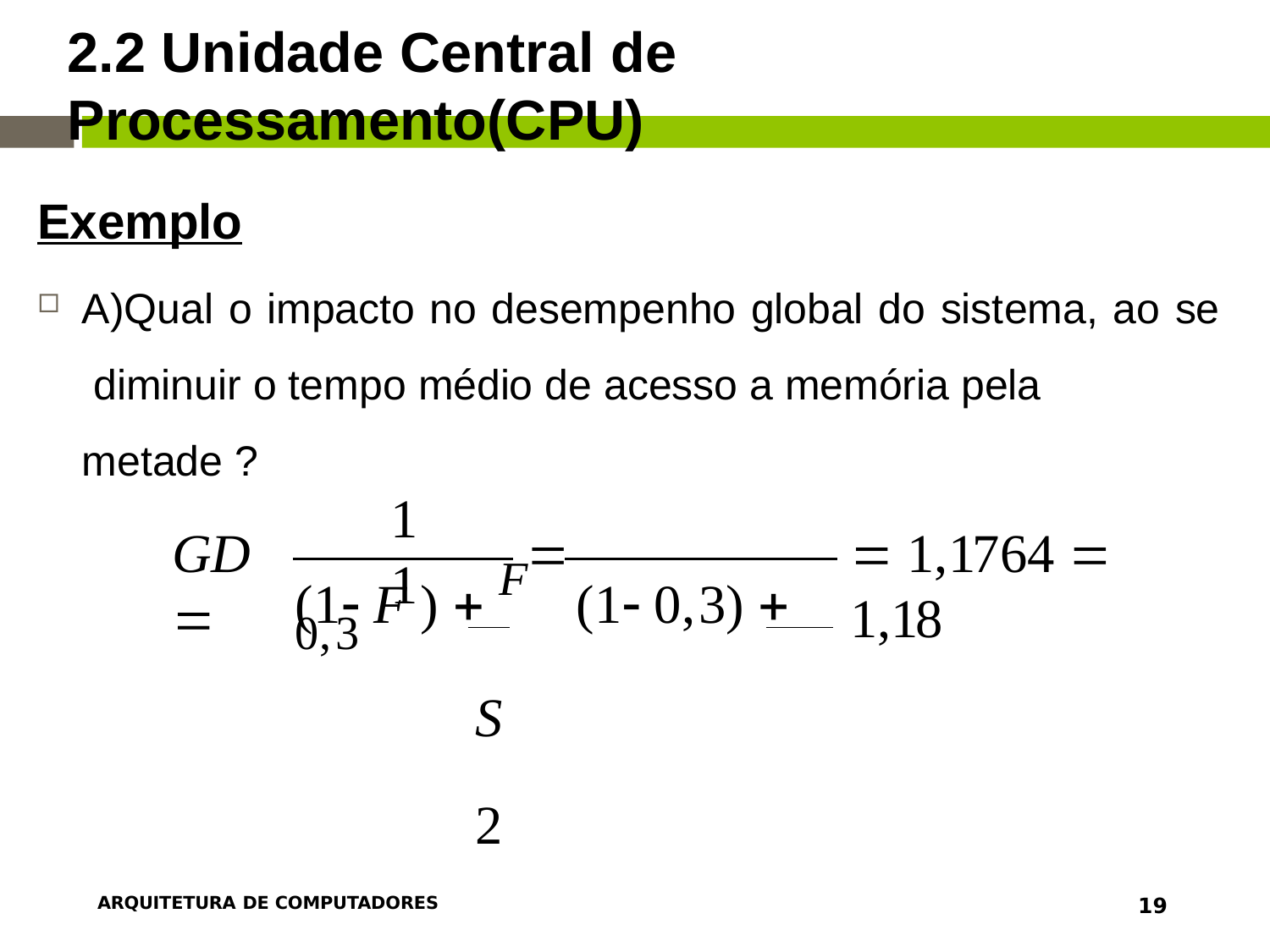

# 2.2 Unidade Central de Processamento(CPU)
Exemplo
A)Qual o impacto no desempenho global do sistema, ao se  diminuir o tempo médio de acesso a memória pela metade ?
1	1
GD =
=
= 1,1764 = 1,18

(1− F ) + F	(1− 0,3) + 0,3
S	2

ARQUITETURA DE COMPUTADORES
19